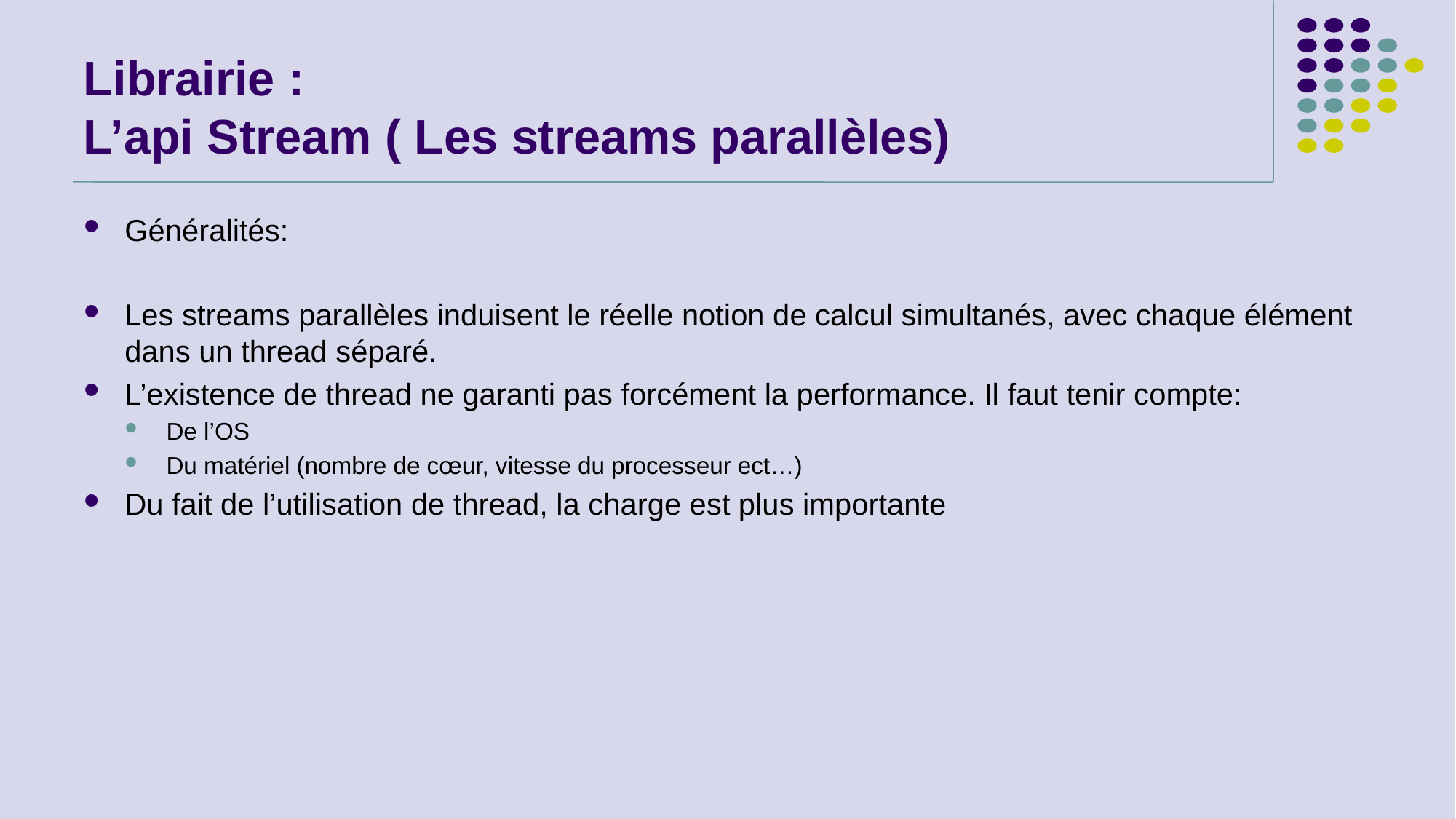

# Librairie : L’api Stream ( Les streams parallèles)
Généralités:

Les streams parallèles induisent le réelle notion de calcul simultanés, avec chaque élément dans un thread séparé.
L’existence de thread ne garanti pas forcément la performance. Il faut tenir compte:
De l’OS
Du matériel (nombre de cœur, vitesse du processeur ect…)
Du fait de l’utilisation de thread, la charge est plus importante